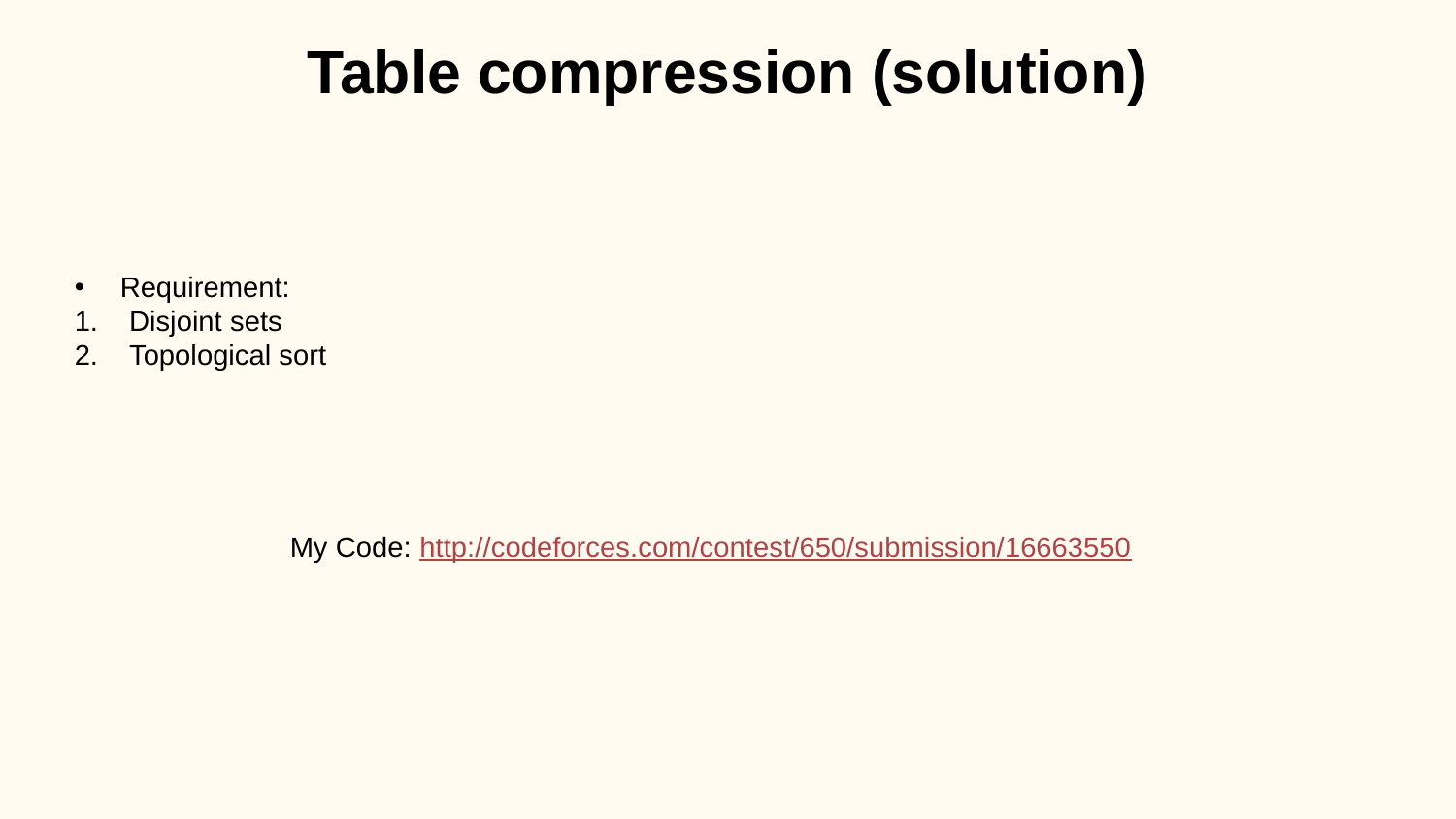

# Table compression (solution)
Requirement:
Disjoint sets
Topological sort
My Code: http://codeforces.com/contest/650/submission/16663550